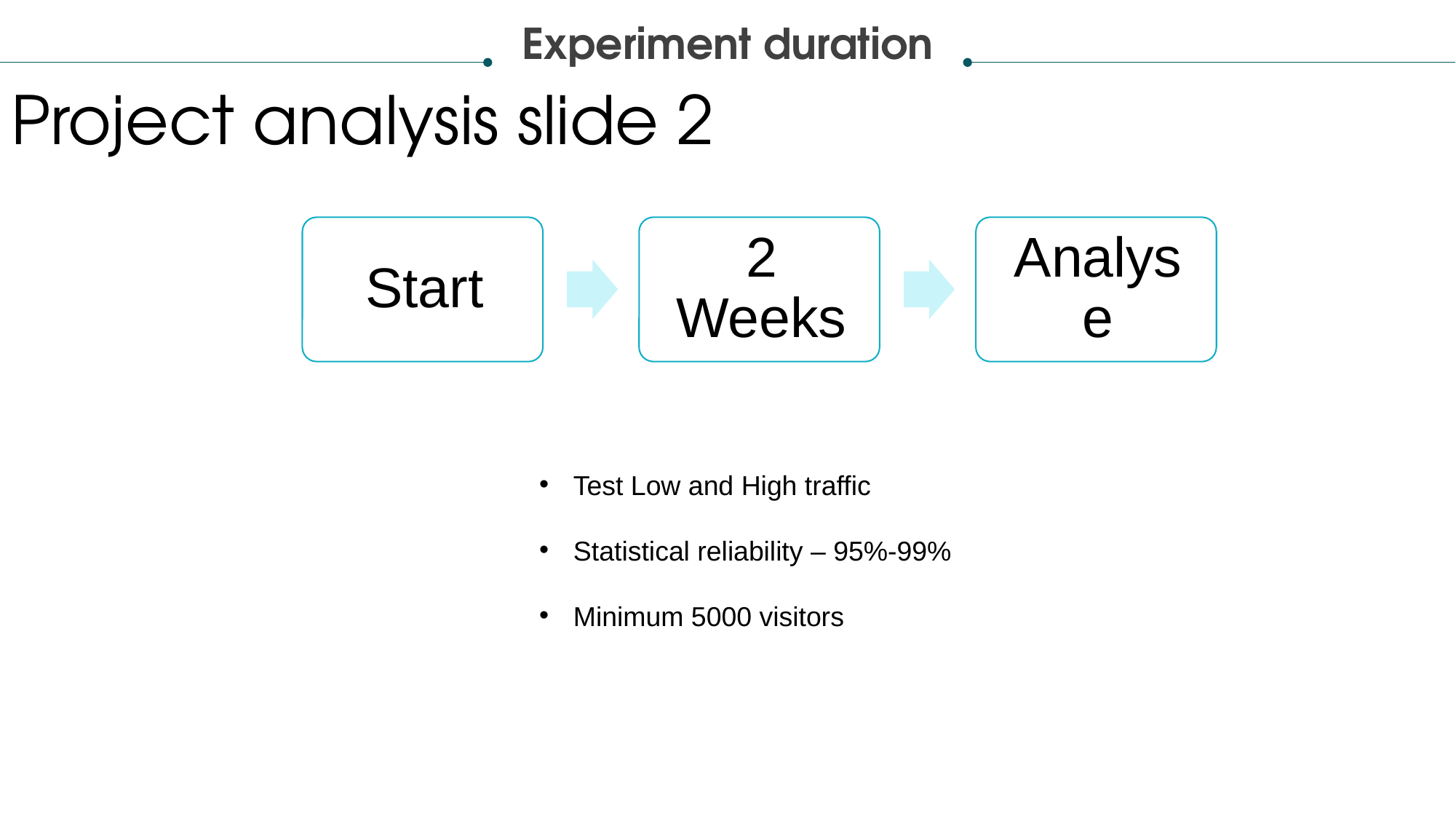

Experiment duration
Project analysis slide 2
Start

2 Weeks

Analyse

Test Low and High traffic
Statistical reliability – 95%-99%
Minimum 5000 visitors